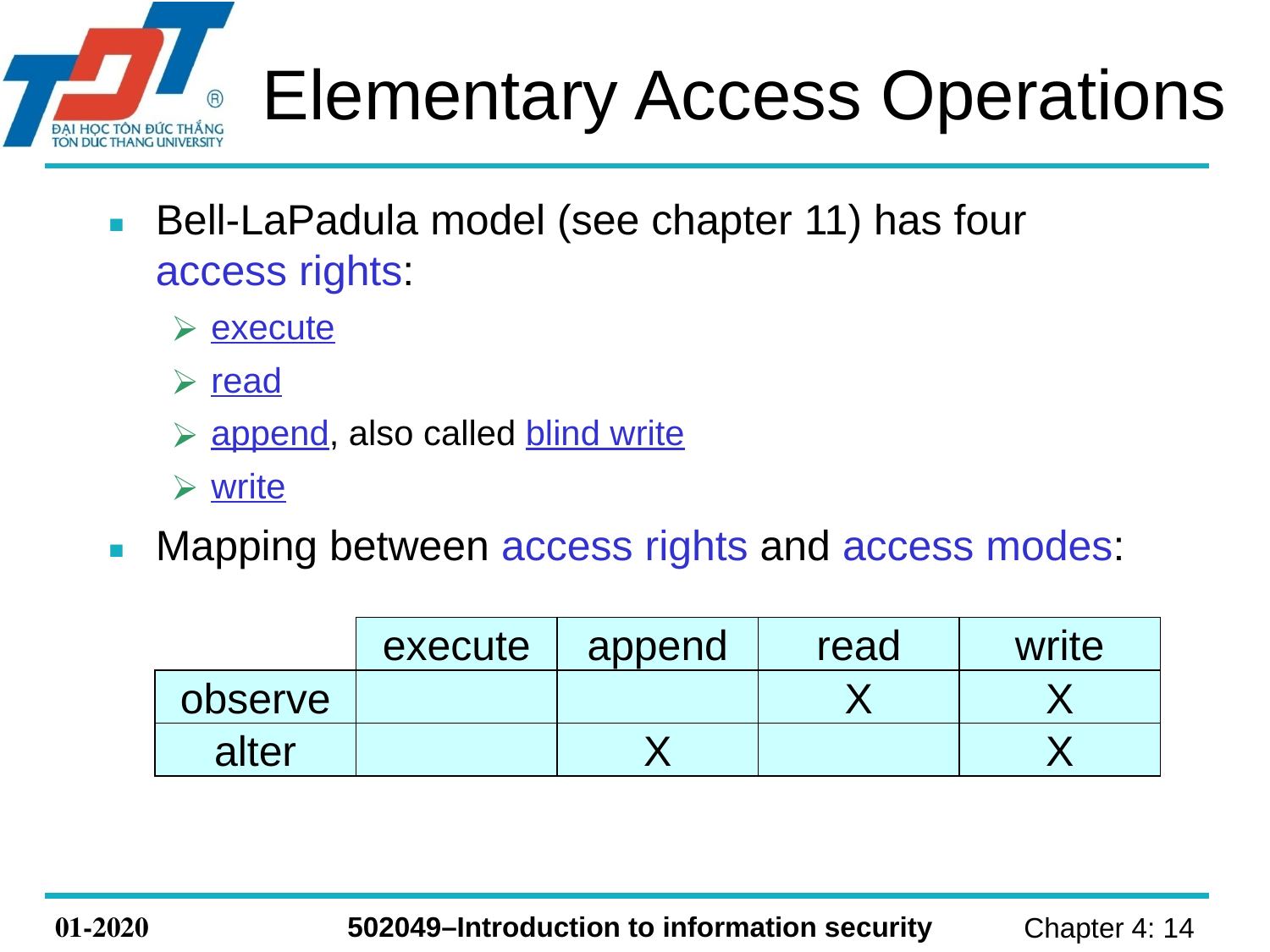

# Elementary Access Operations
Bell-LaPadula model (see chapter 11) has four access rights:
execute
read
append, also called blind write
write
Mapping between access rights and access modes:
execute
append
read
write
observe

X
X
alter

X

X